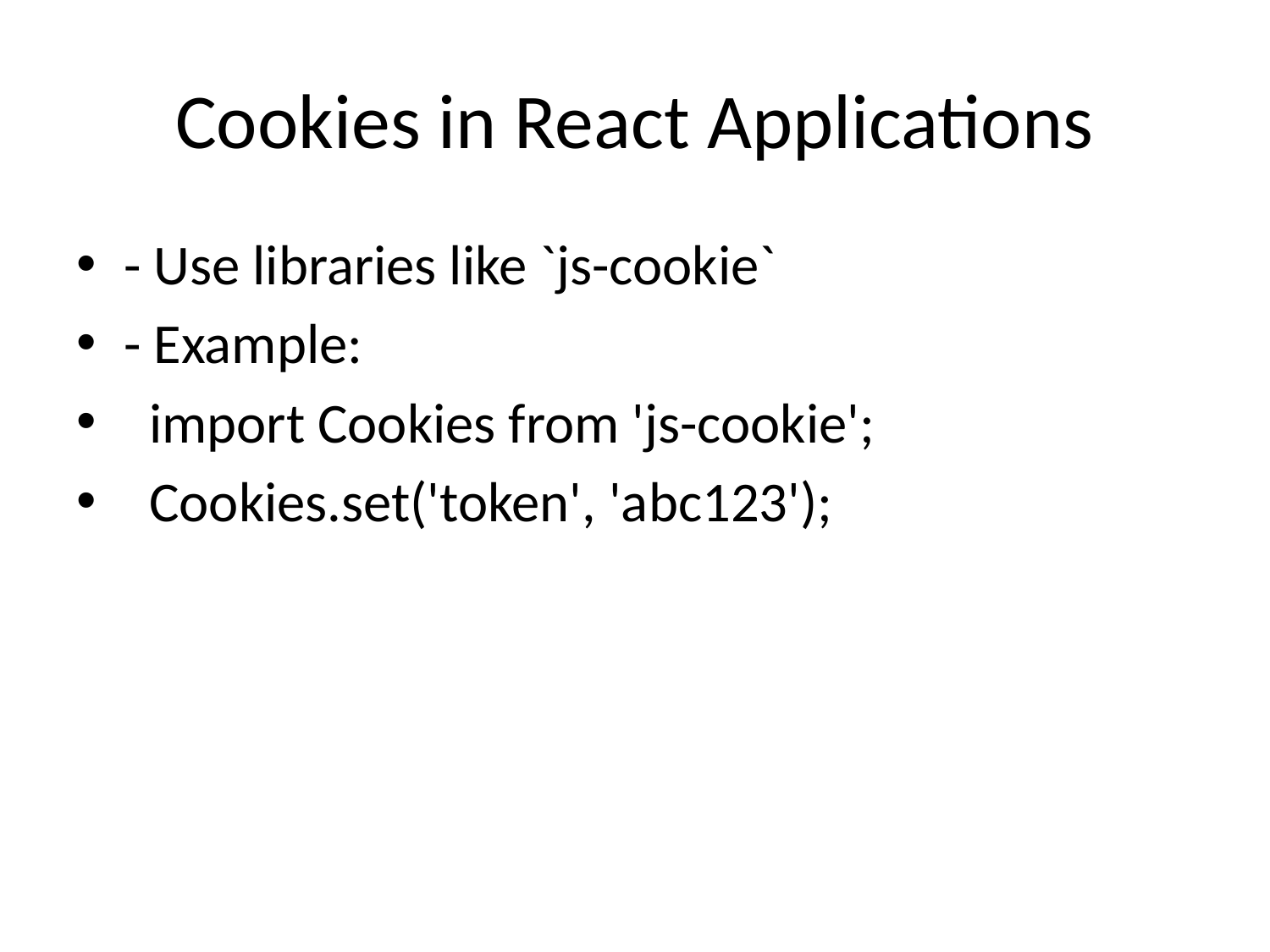

# Cookies in React Applications
- Use libraries like `js-cookie`
- Example:
  import Cookies from 'js-cookie';
  Cookies.set('token', 'abc123');